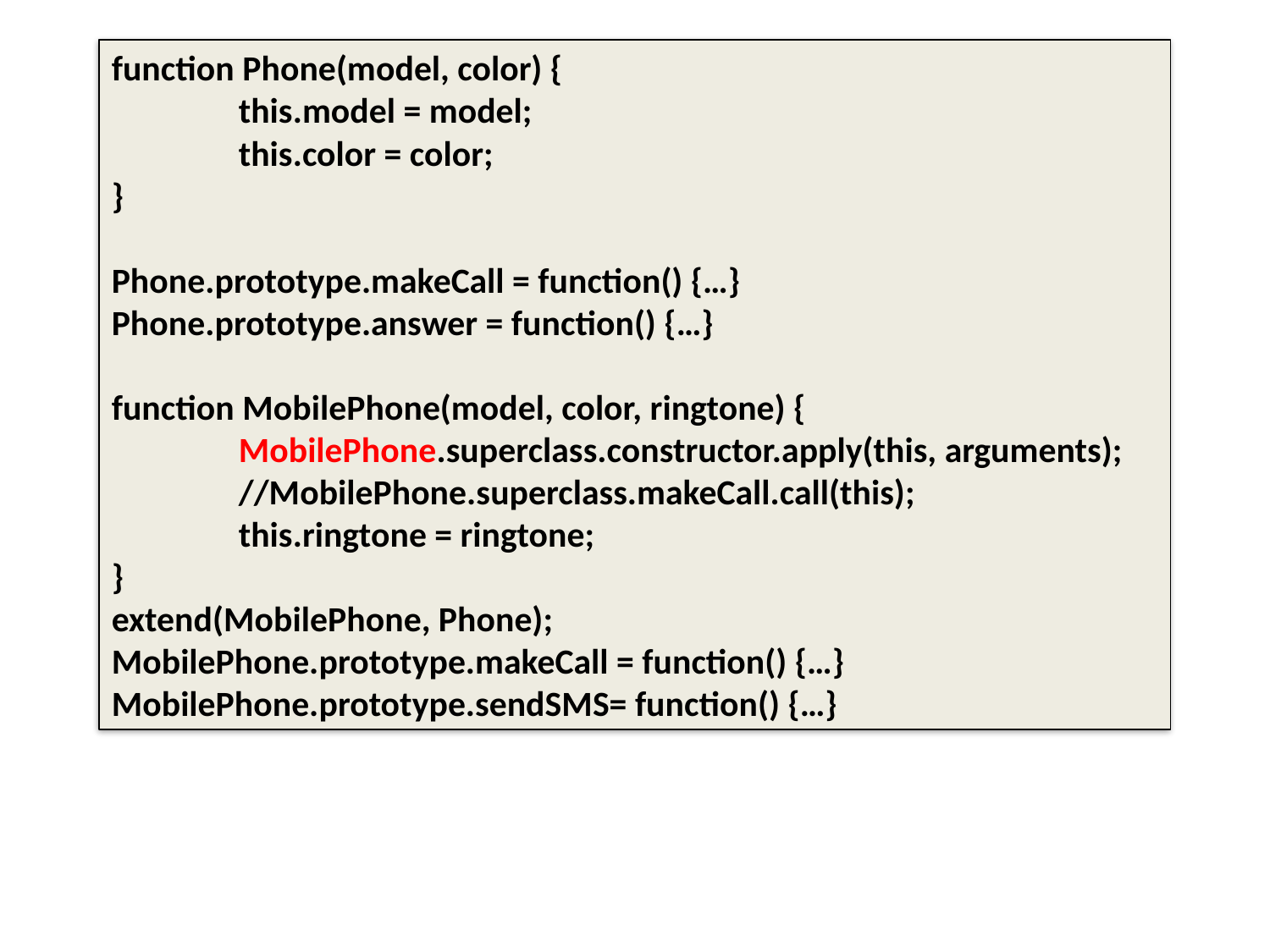

function Phone(model, color) {
	this.model = model;
	this.color = color;
}

Phone.prototype.makeCall = function() {…}
Phone.prototype.answer = function() {…}

function MobilePhone(model, color, ringtone) {
	MobilePhone.superclass.constructor.apply(this, arguments);
	//MobilePhone.superclass.makeCall.call(this);
	this.ringtone = ringtone;
}
extend(MobilePhone, Phone);
MobilePhone.prototype.makeCall = function() {…}
MobilePhone.prototype.sendSMS= function() {…}